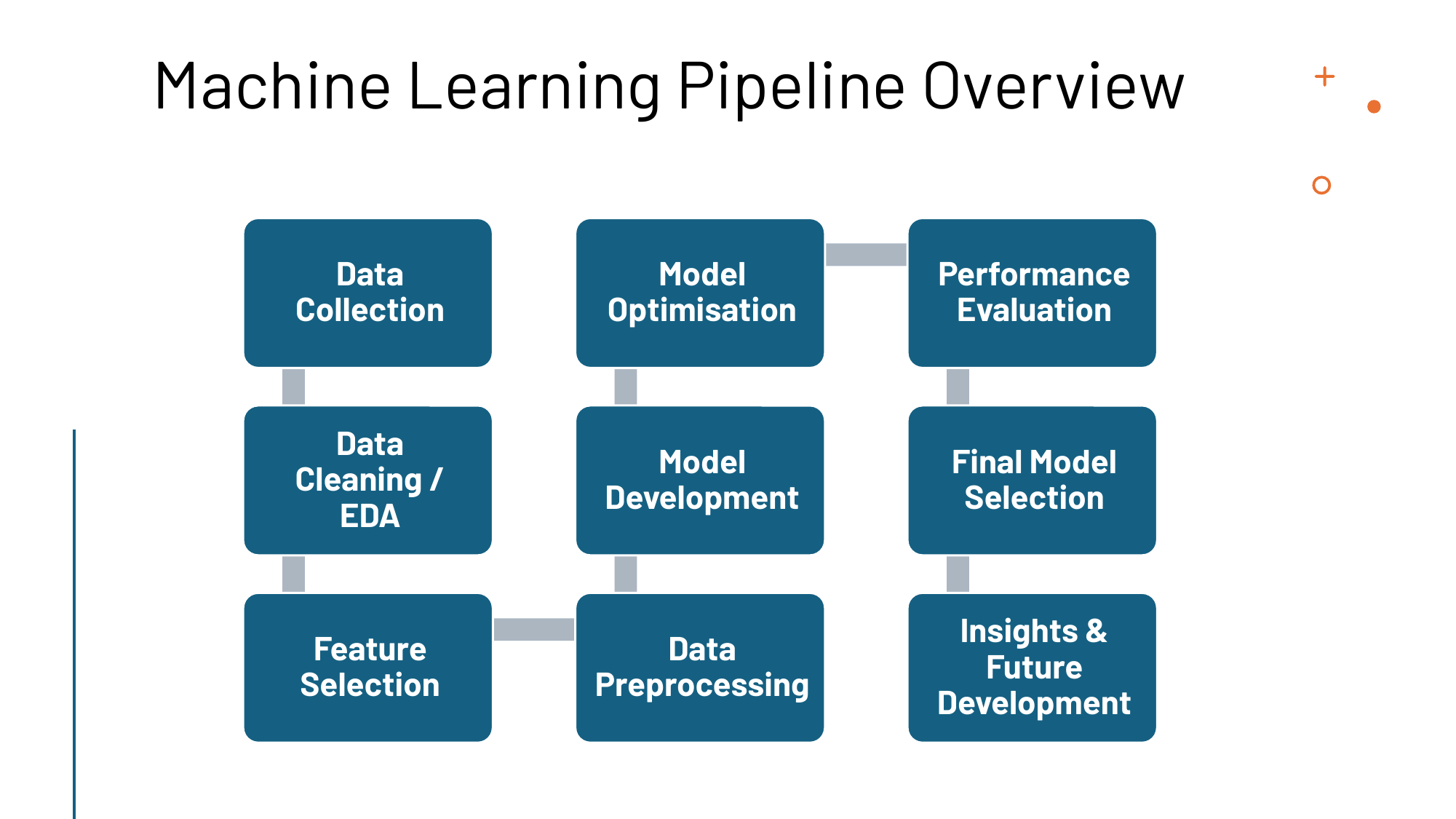

# Machine Learning Pipeline Overview

Data Collection
Data Cleaning / EDA
Feature Selection
Data Preprocessing
Model Development
Model Optimisation
Performance Evaluation
Final Model Selection
Insights & Future Development